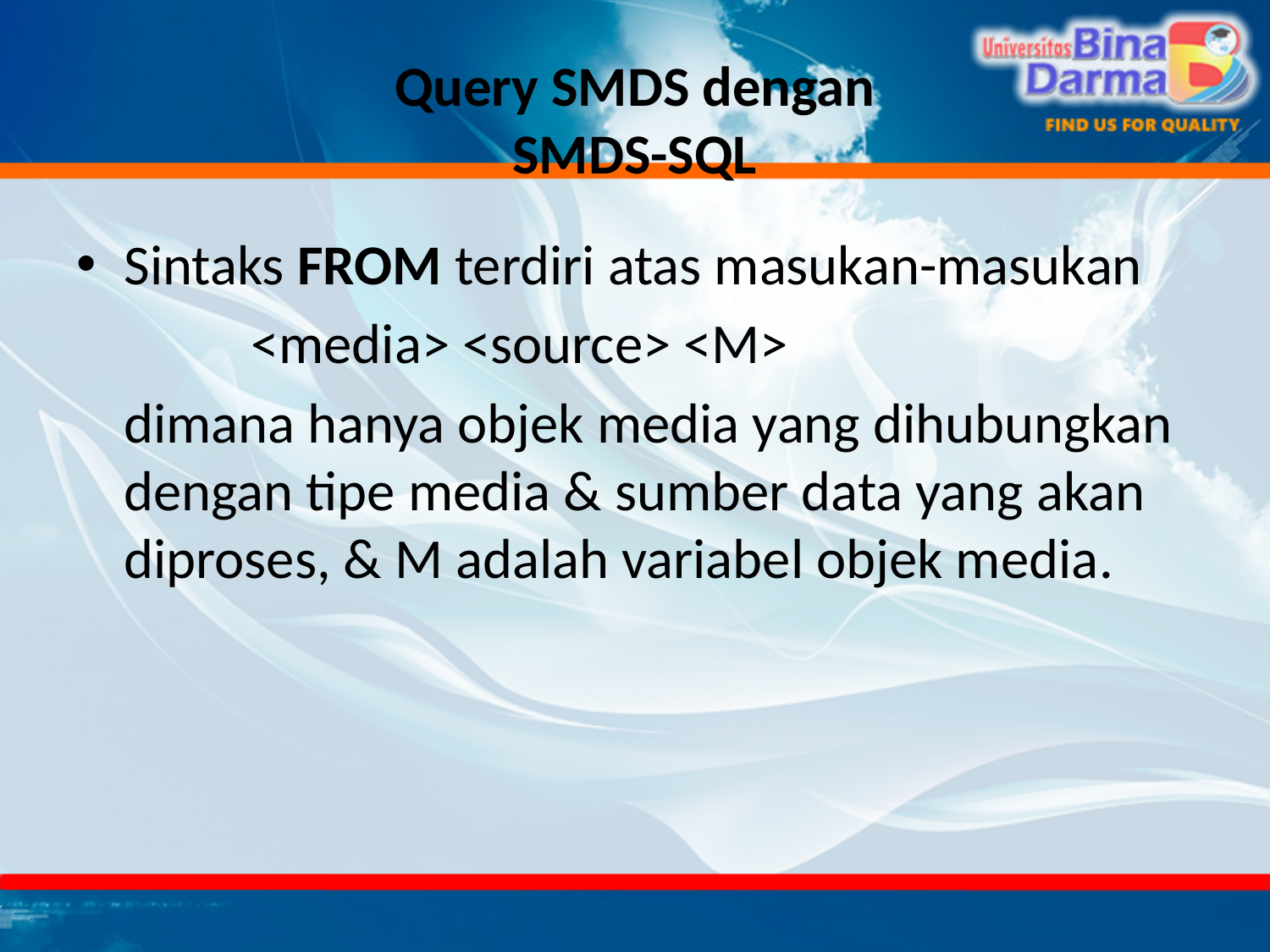

# Query SMDS dengan SMDS-SQL
Sintaks FROM terdiri atas masukan-masukan
		<media> <source> <M>
	dimana hanya objek media yang dihubungkan dengan tipe media & sumber data yang akan diproses, & M adalah variabel objek media.